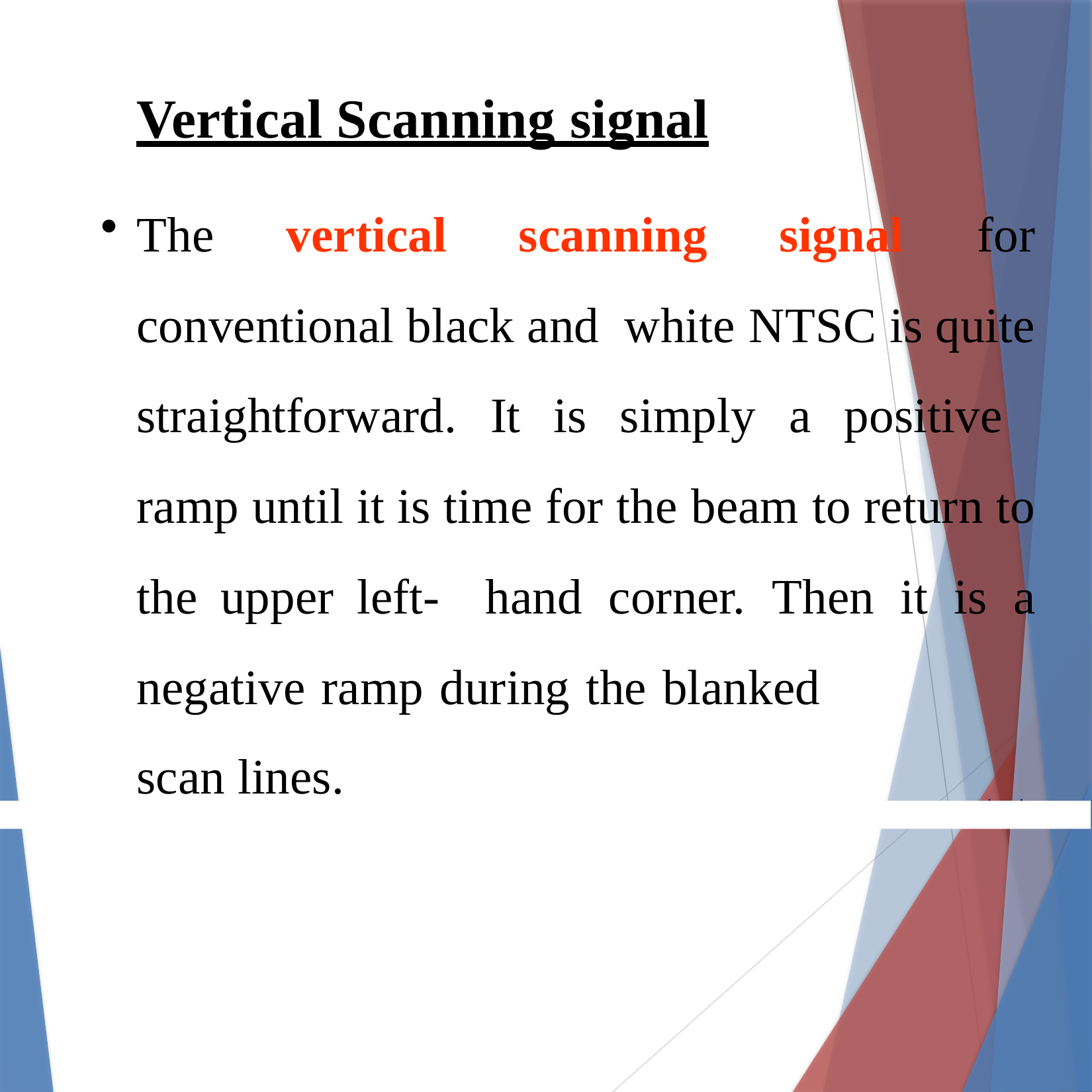

Vertical Scanning signal
The vertical scanning signal for conventional black and  white NTSC is quite straightforward. It is simply a positive  ramp until it is time for the beam to return to the upper left-  hand corner. Then it is a negative ramp during the blanked
scan lines.
docsity.com